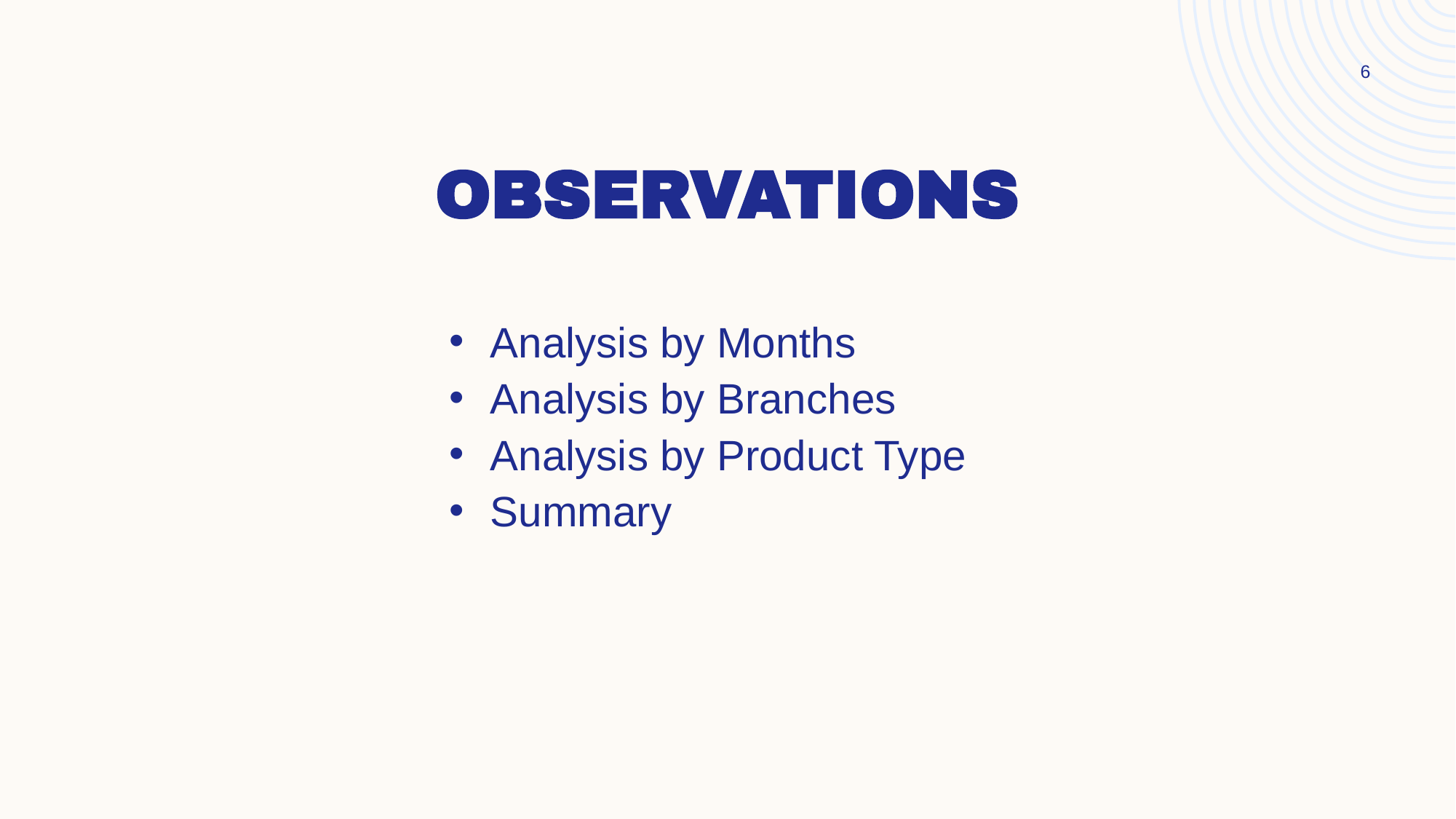

6
# Observations
Analysis by Months
Analysis by Branches
Analysis by Product Type
Summary